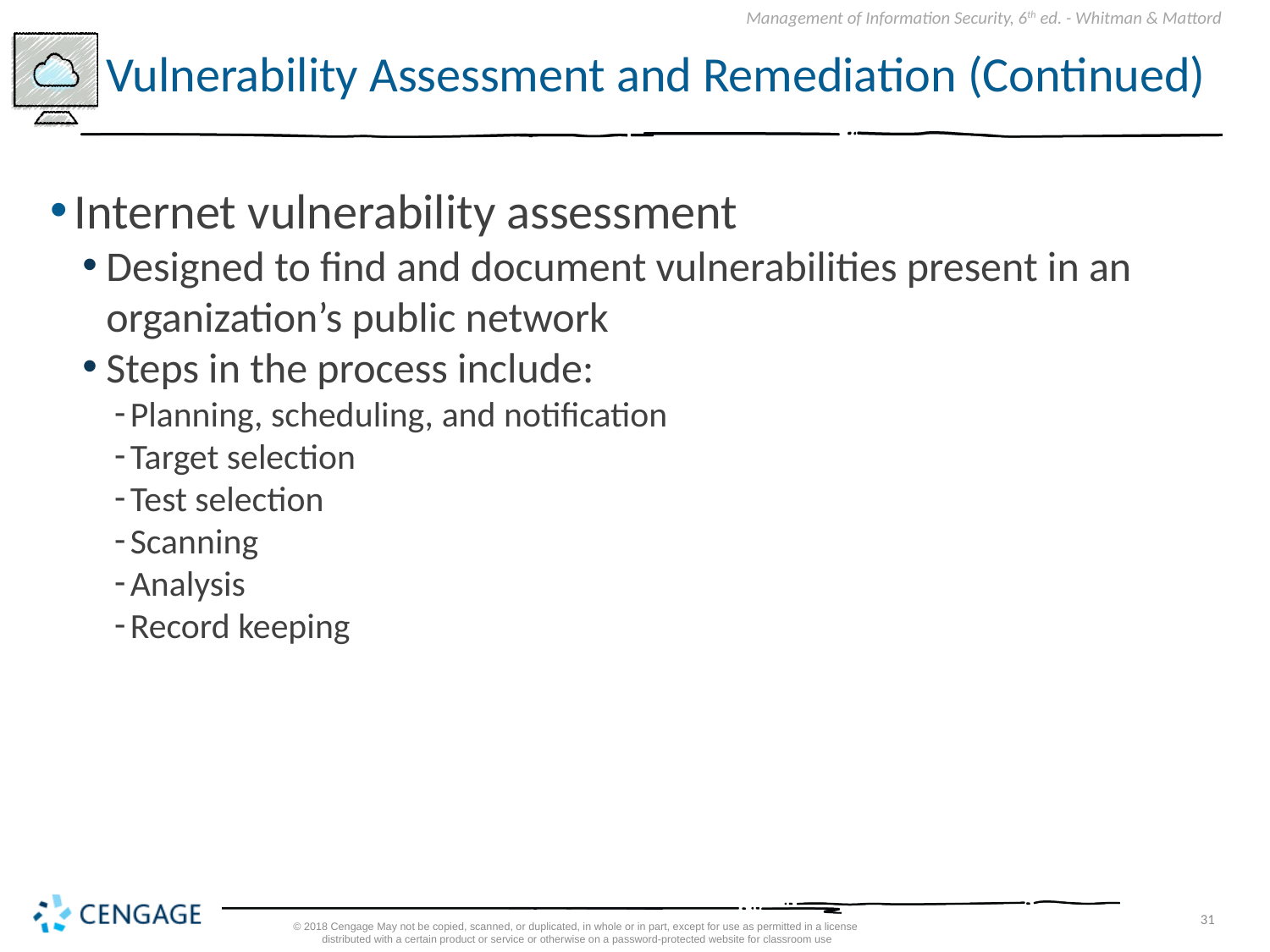

# Vulnerability Assessment and Remediation (Continued)
Internet vulnerability assessment
Designed to find and document vulnerabilities present in an organization’s public network
Steps in the process include:
Planning, scheduling, and notification
Target selection
Test selection
Scanning
Analysis
Record keeping